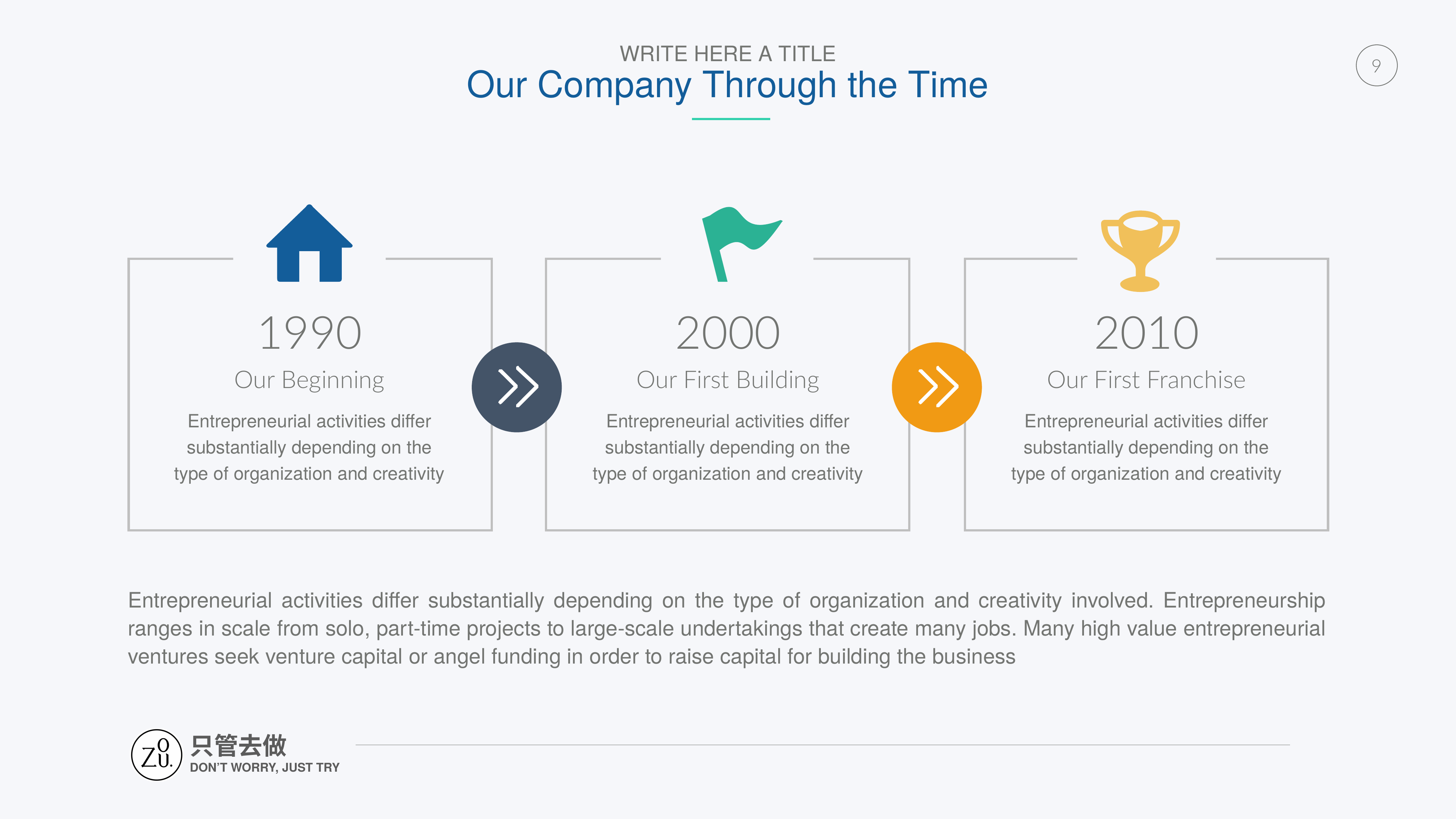

WRITE HERE A TITLE
Our Company Through the Time
9

1990
2000
2010

Our Beginning
Our First Building
Our First Franchise
Entrepreneurial activities differ substantially depending on the type of organization and creativity
Entrepreneurial activities differ substantially depending on the type of organization and creativity
Entrepreneurial activities differ substantially depending on the type of organization and creativity
Entrepreneurial activities differ substantially depending on the type of organization and creativity involved. Entrepreneurship ranges in scale from solo, part-time projects to large-scale undertakings that create many jobs. Many high value entrepreneurial ventures seek venture capital or angel funding in order to raise capital for building the business